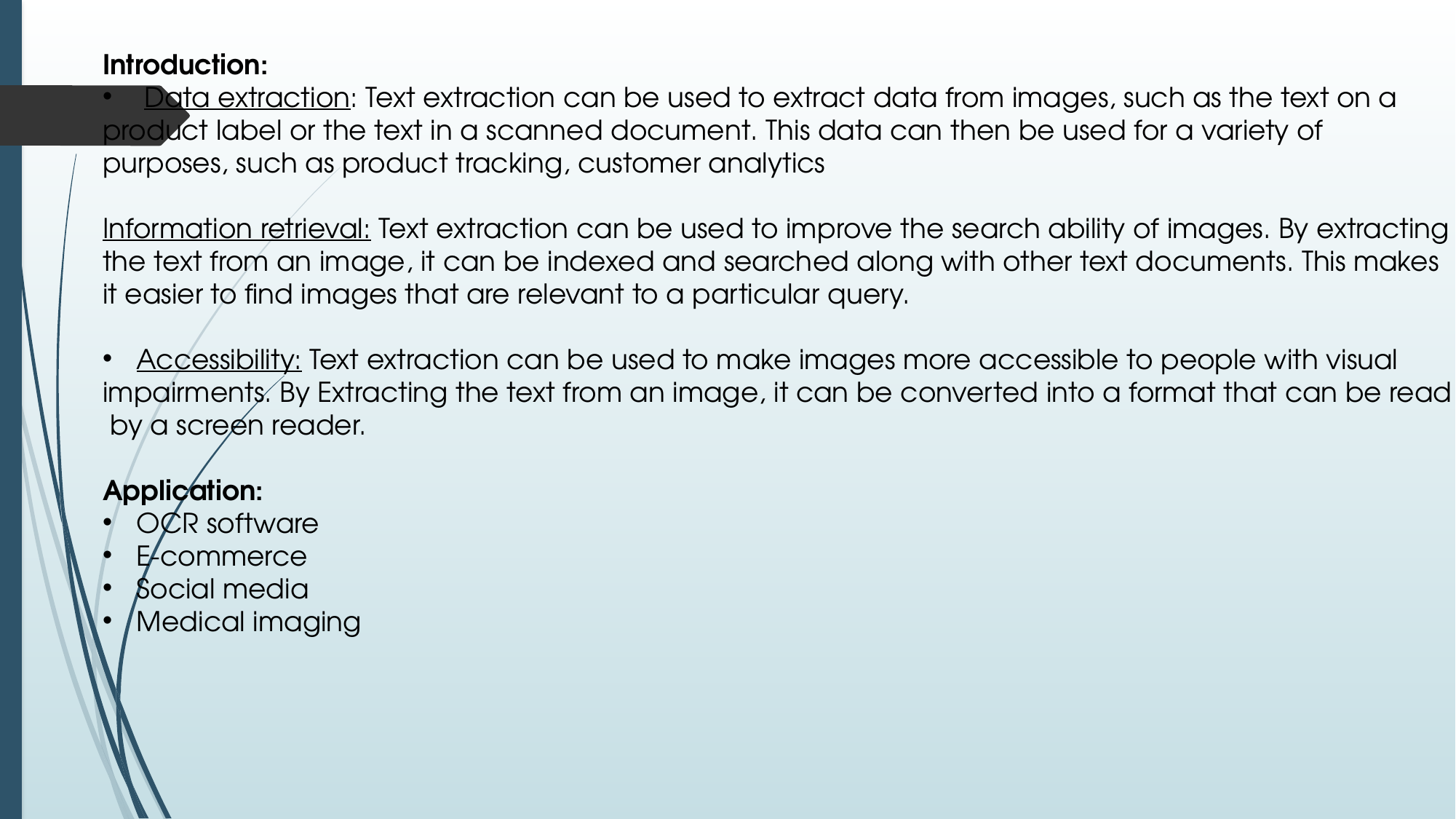

Introduction:
 Data extraction: Text extraction can be used to extract data from images, such as the text on a
product label or the text in a scanned document. This data can then be used for a variety of
purposes, such as product tracking, customer analytics

Information retrieval: Text extraction can be used to improve the search ability of images. By extracting
the text from an image, it can be indexed and searched along with other text documents. This makes
it easier to find images that are relevant to a particular query.

Accessibility: Text extraction can be used to make images more accessible to people with visual
impairments. By Extracting the text from an image, it can be converted into a format that can be read
 by a screen reader.

Application:
OCR software
E-commerce
Social media
Medical imaging